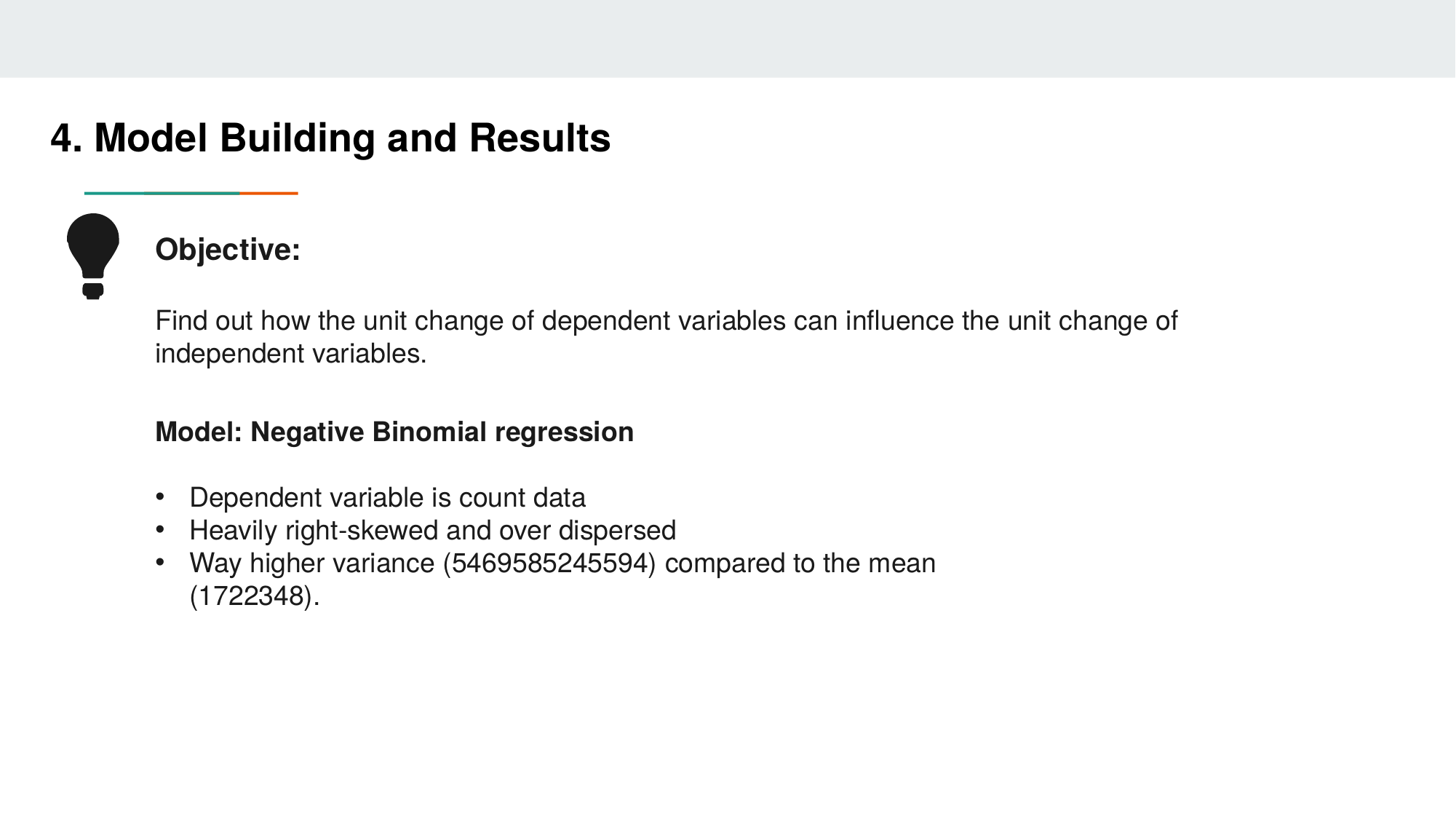

4. Model Building and Results

Objective:

Find out how the unit change of dependent variables can influence the unit change of independent variables.
Model: Negative Binomial regression

Dependent variable is count data
Heavily right-skewed and over dispersed
Way higher variance (5469585245594) compared to the mean (1722348).